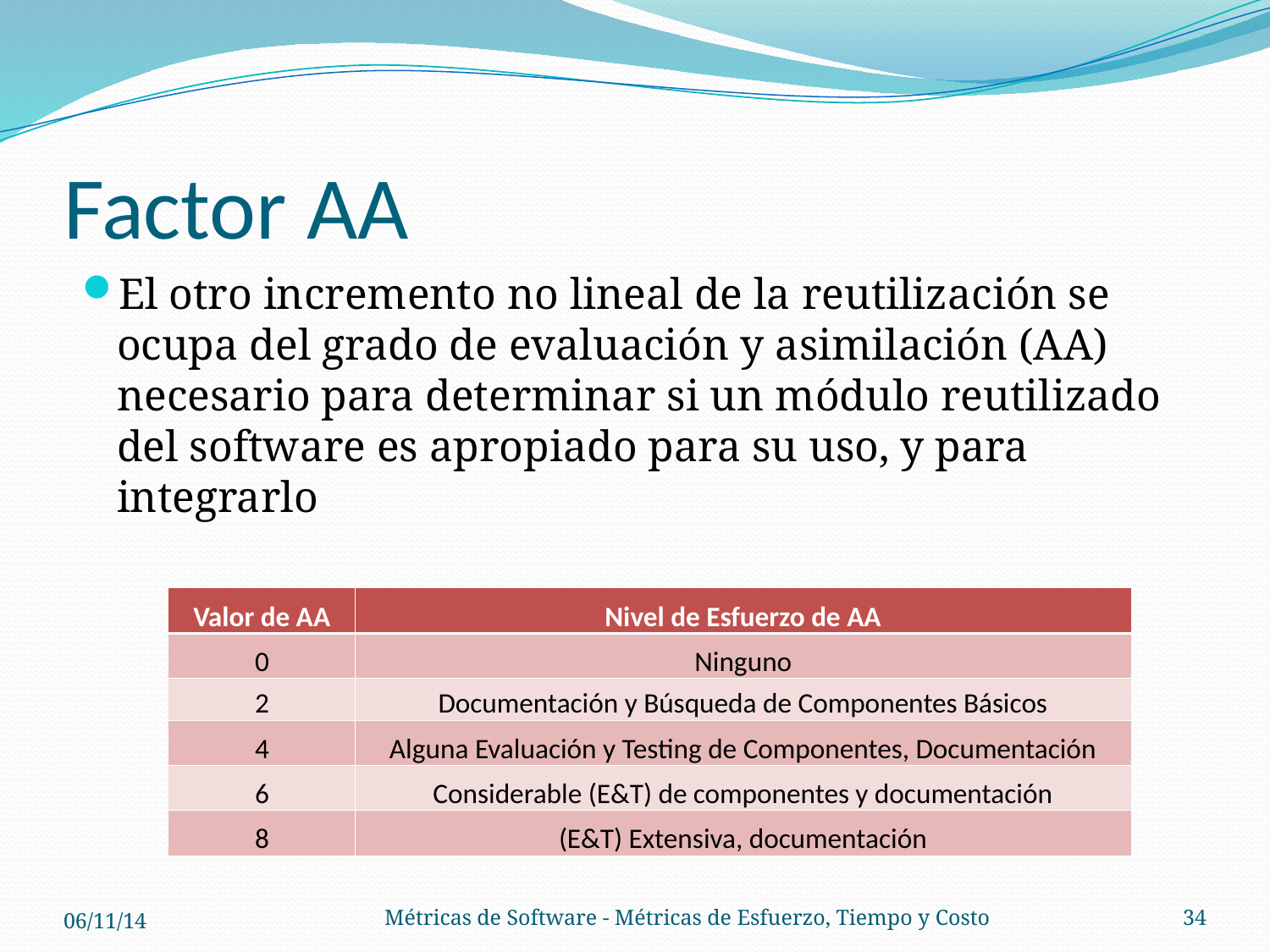

# Factor AA
El otro incremento no lineal de la reutilización se ocupa del grado de evaluación y asimilación (AA) necesario para determinar si un módulo reutilizado del software es apropiado para su uso, y para  integrarlo
| Valor de AA | Nivel de Esfuerzo de AA |
| --- | --- |
| 0 | Ninguno |
| 2 | Documentación y Búsqueda de Componentes Básicos |
| 4 | Alguna Evaluación y Testing de Componentes, Documentación |
| 6 | Considerable (E&T) de componentes y documentación |
| 8 | (E&T) Extensiva, documentación |
06/11/14
Métricas de Software - Métricas de Esfuerzo, Tiempo y Costo
34